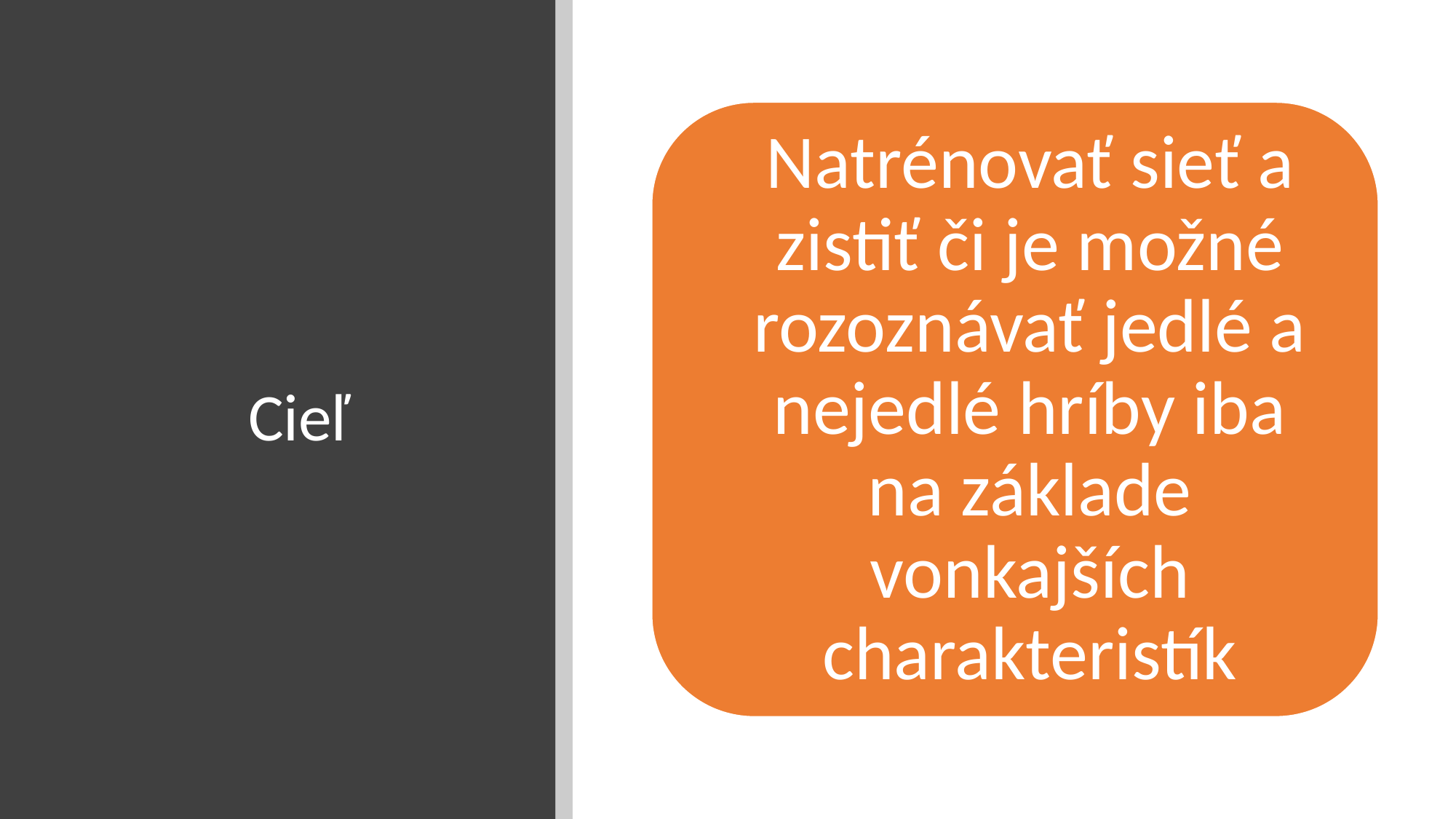

Natrénovať sieť a zistiť či je možné rozoznávať jedlé a nejedlé hríby iba na základe vonkajších charakteristík
# Cieľ